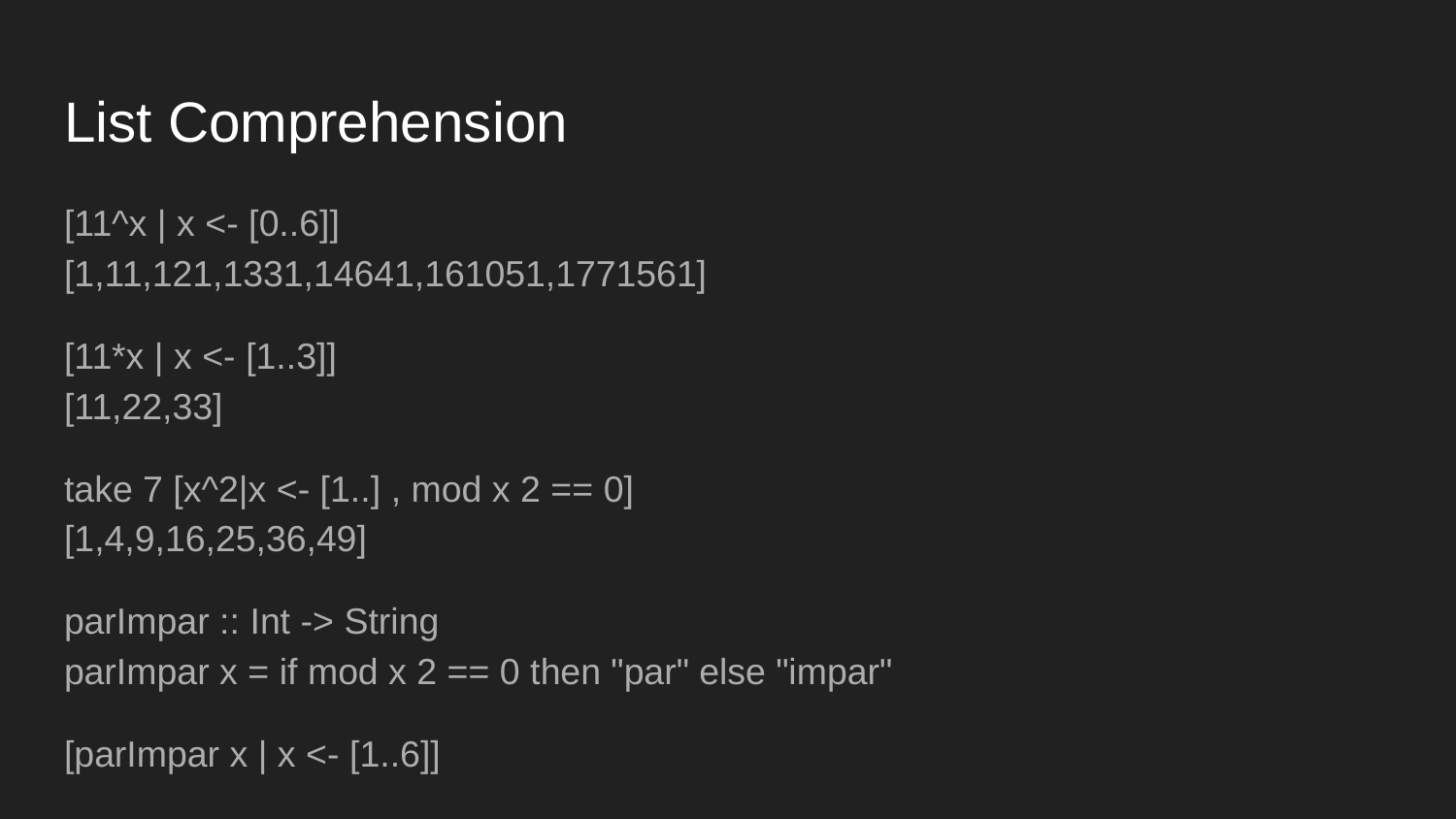

# List Comprehension
[11^x | x <- [0..6]]
[1,11,121,1331,14641,161051,1771561]
[11*x | x <- [1..3]]
[11,22,33]
take 7 [x^2|x <- [1..] , mod x 2 == 0]
[1,4,9,16,25,36,49]
parImpar :: Int -> String
parImpar x = if mod x 2 == 0 then "par" else "impar"
[parImpar x | x <- [1..6]]